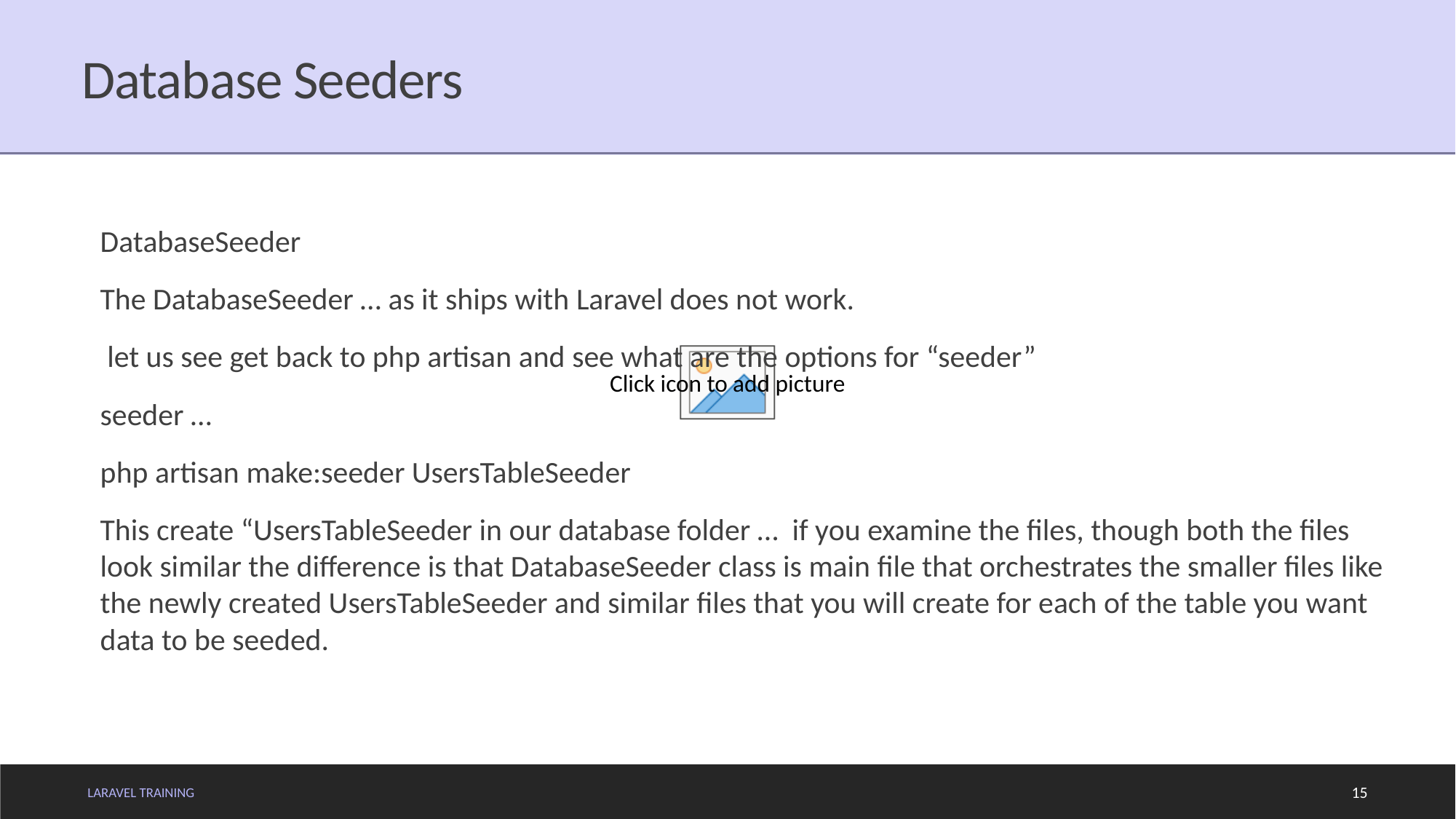

# Database Seeders
DatabaseSeeder
The DatabaseSeeder … as it ships with Laravel does not work.
 let us see get back to php artisan and see what are the options for “seeder”
seeder …
php artisan make:seeder UsersTableSeeder
This create “UsersTableSeeder in our database folder …  if you examine the files, though both the files look similar the difference is that DatabaseSeeder class is main file that orchestrates the smaller files like the newly created UsersTableSeeder and similar files that you will create for each of the table you want data to be seeded.
LARAVEL TRAINING
15